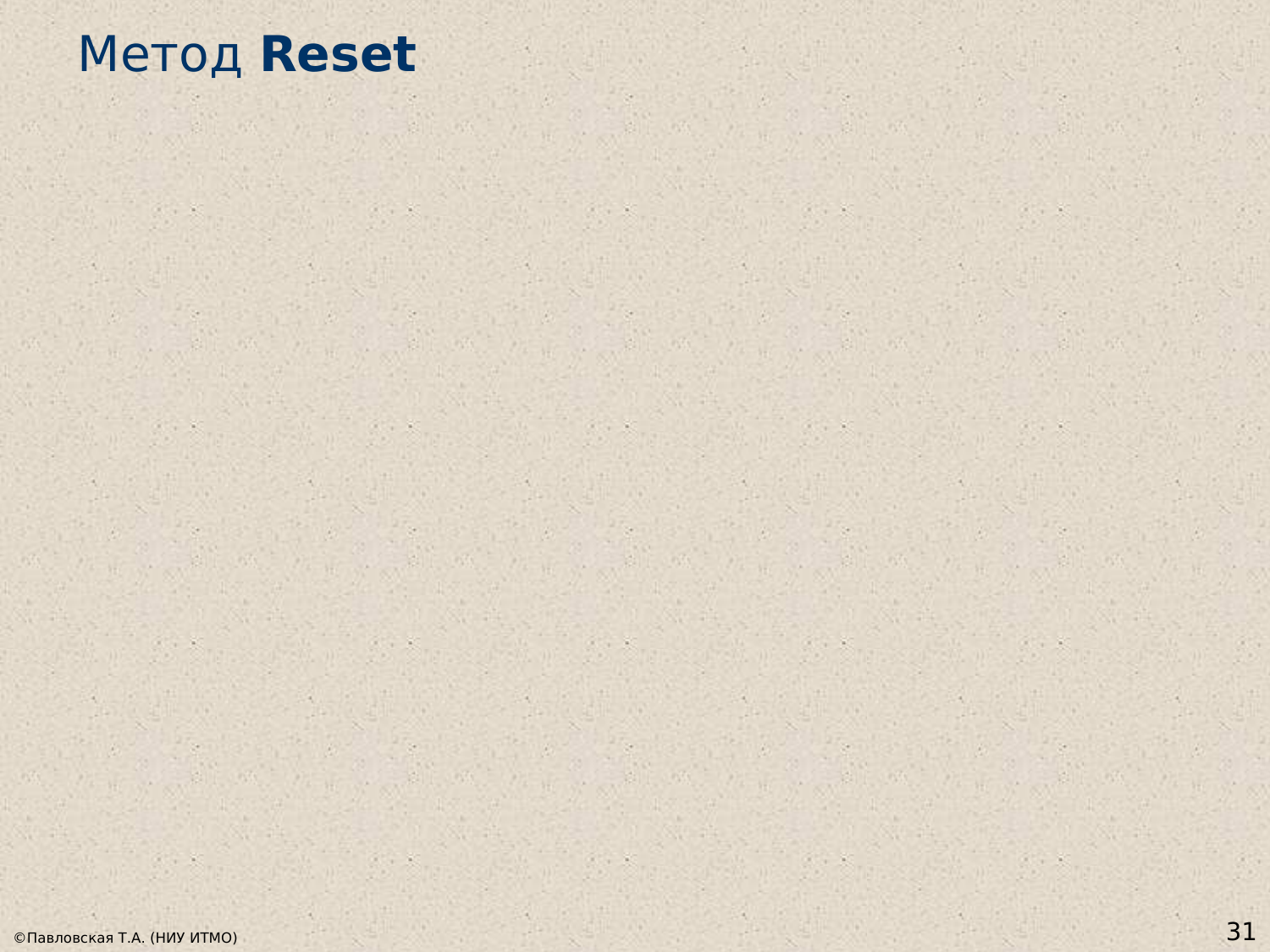

# Метод Reset

31
©Павловская Т.А. (НИУ ИТМО)